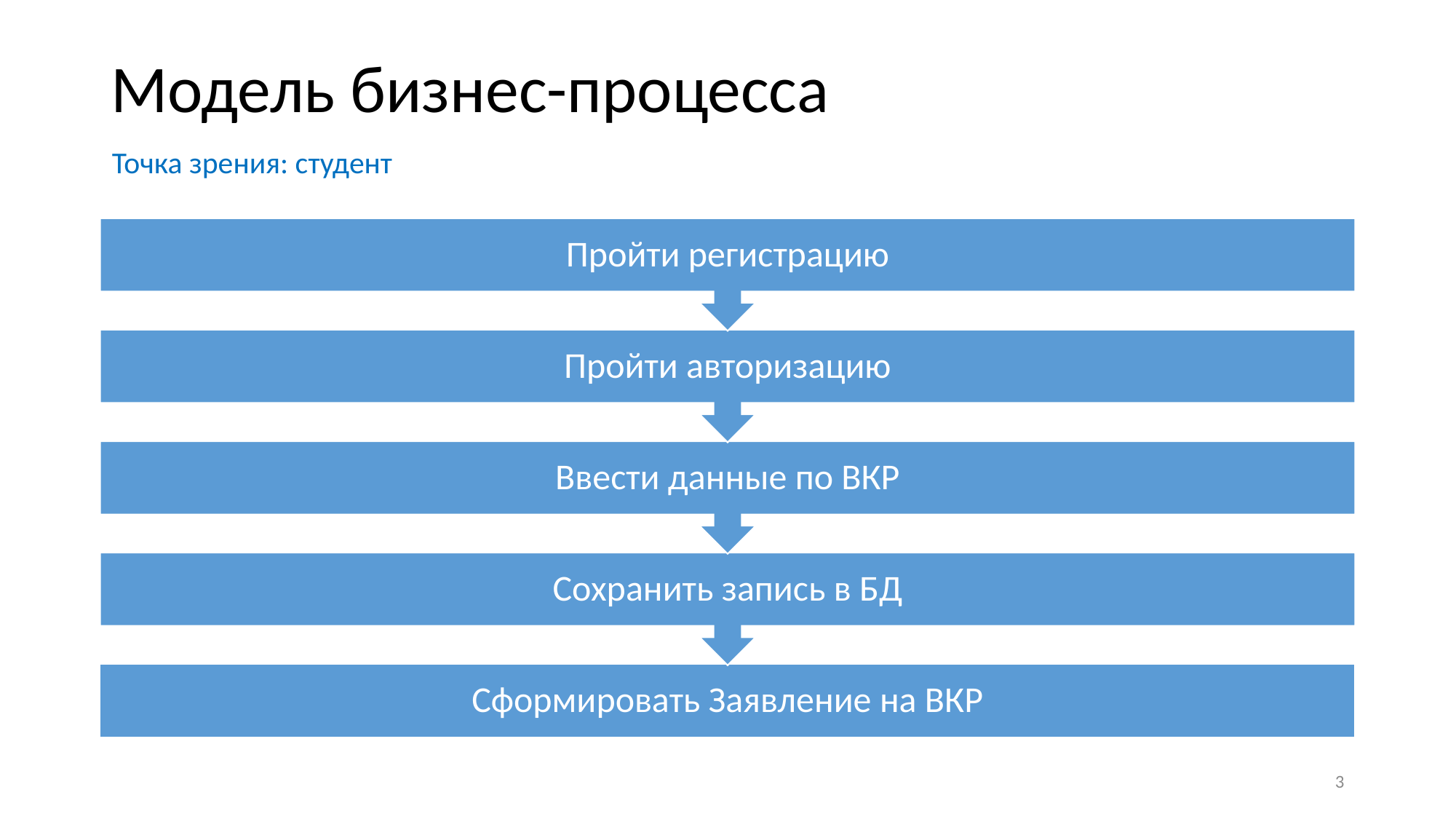

# Модель бизнес-процесса
Точка зрения: студент
Сформировать Заявление на ВКР
Сохранить запись в БД
Ввести данные по ВКР
Пройти авторизацию
Пройти регистрацию
3